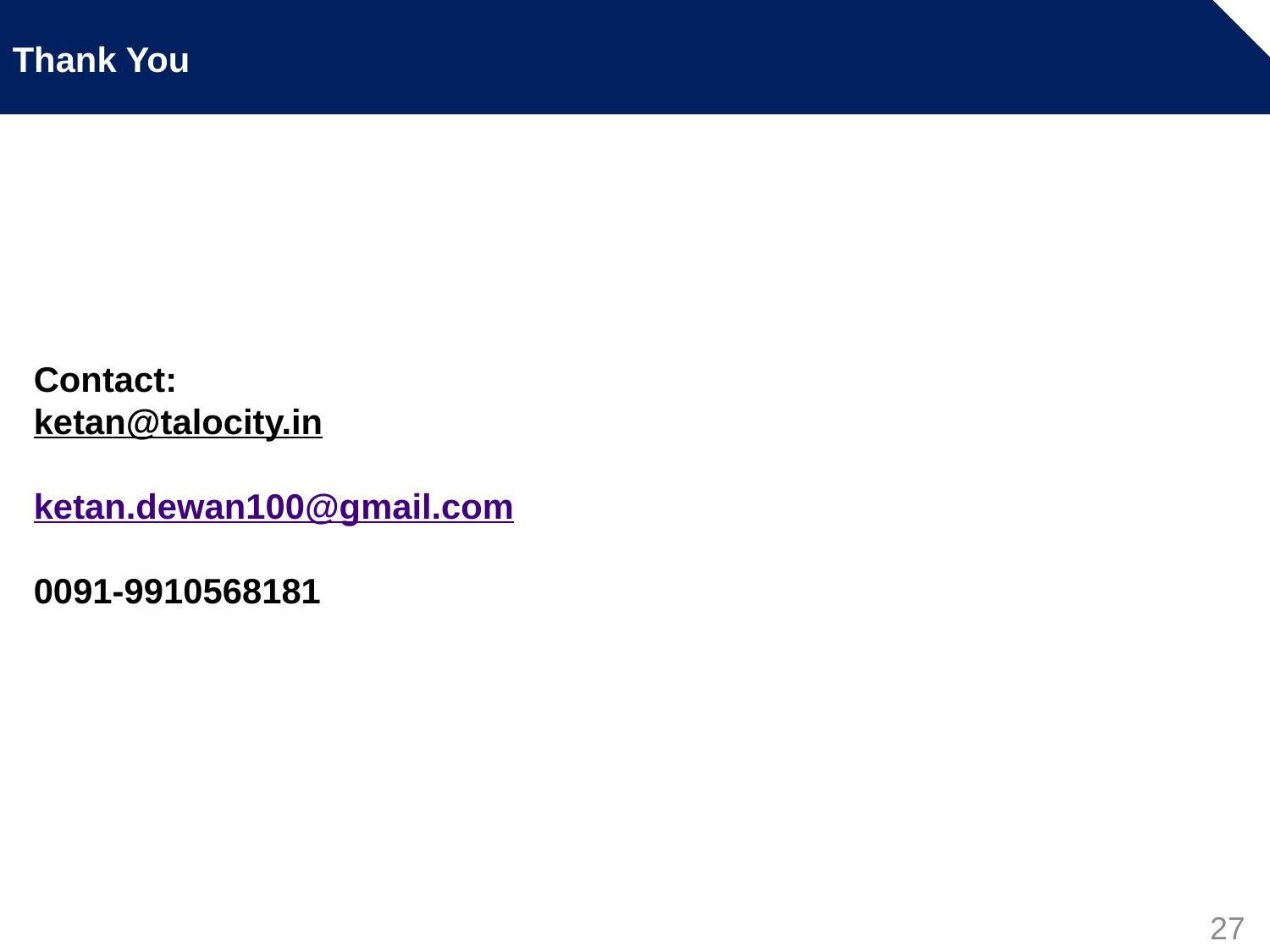

# Thank You
Contact:
ketan@talocity.in

ketan.dewan100@gmail.com

0091-9910568181

27